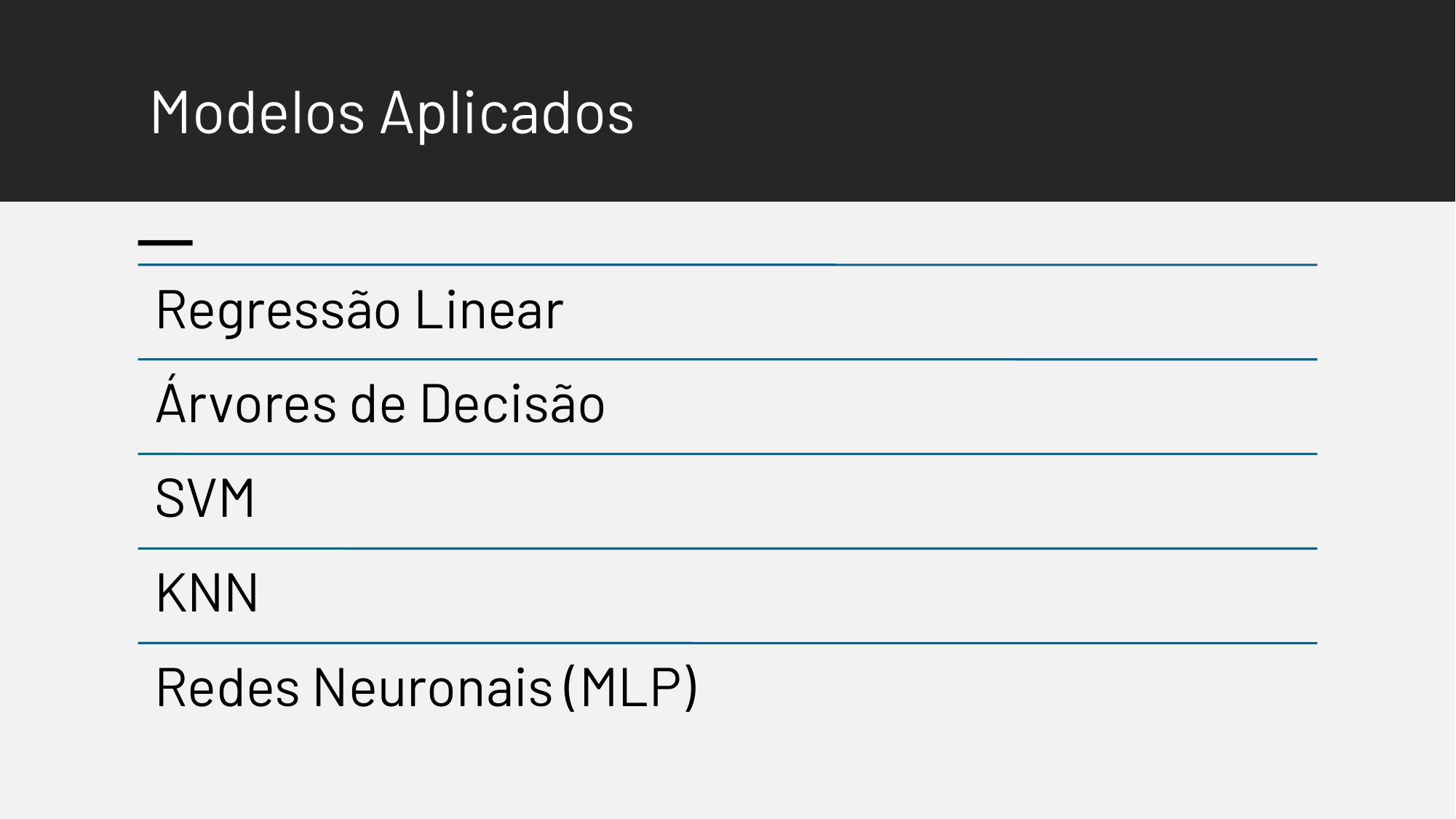

# Modelos Aplicados

Regressão Linear
Árvores de Decisão
SVM
KNN
Redes Neuronais (MLP)